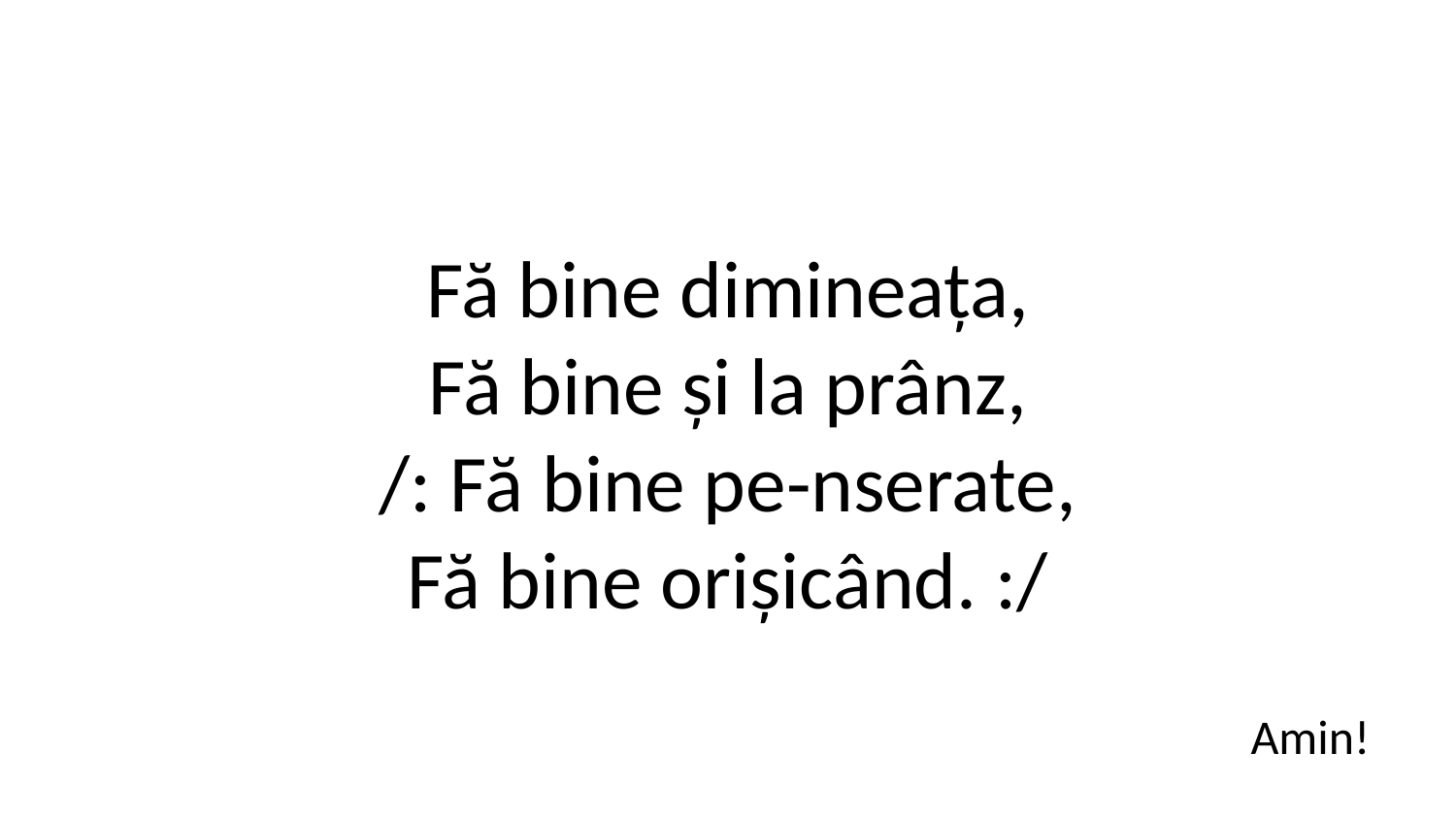

Fă bine dimineața,
Fă bine și la prânz,
/: Fă bine pe-nserate,
Fă bine orișicând. :/

Amin!